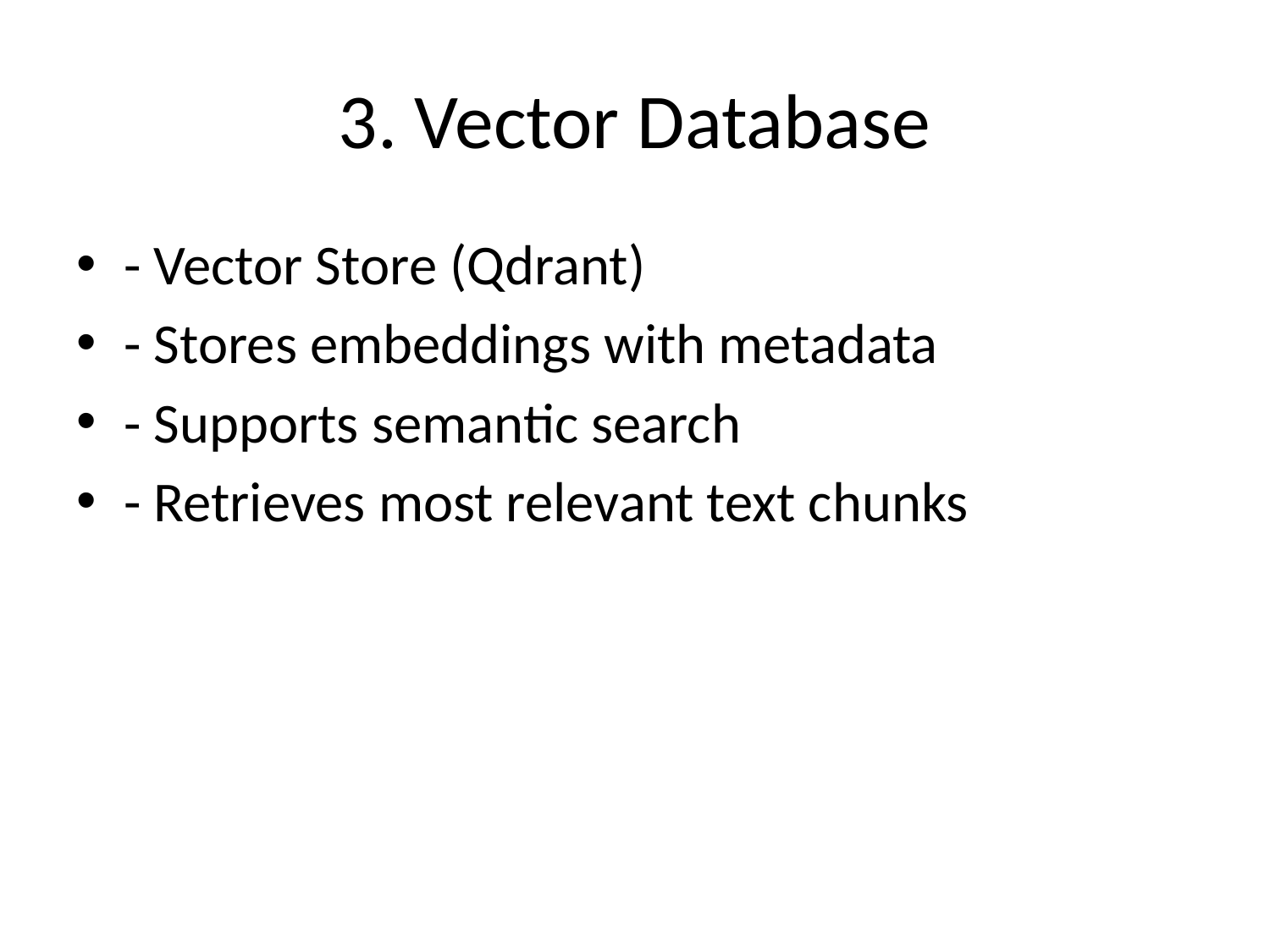

# 3. Vector Database
- Vector Store (Qdrant)
- Stores embeddings with metadata
- Supports semantic search
- Retrieves most relevant text chunks